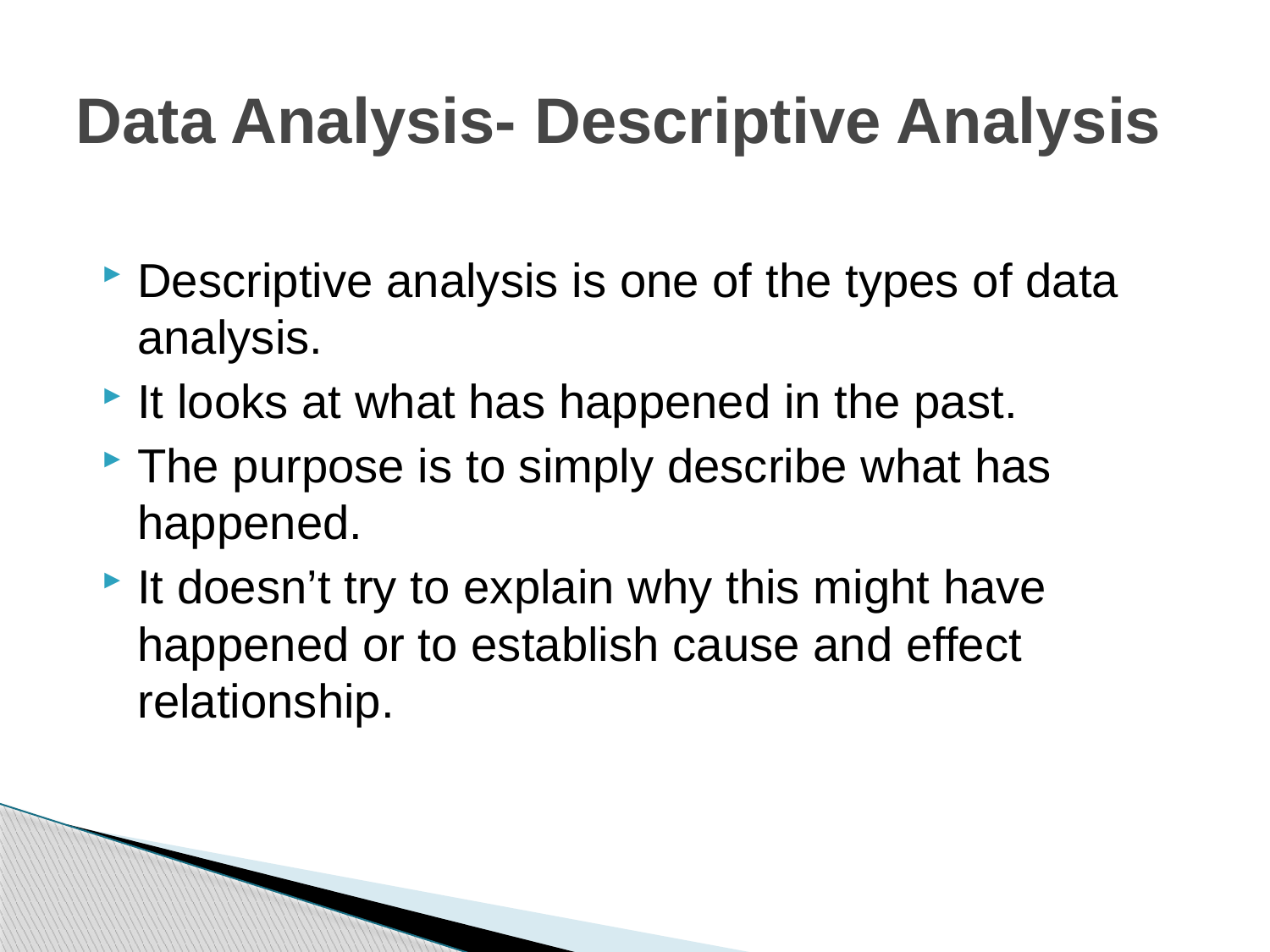

# Data Analysis- Descriptive Analysis
Descriptive analysis is one of the types of data analysis.
It looks at what has happened in the past.
The purpose is to simply describe what has happened.
It doesn’t try to explain why this might have happened or to establish cause and effect relationship.